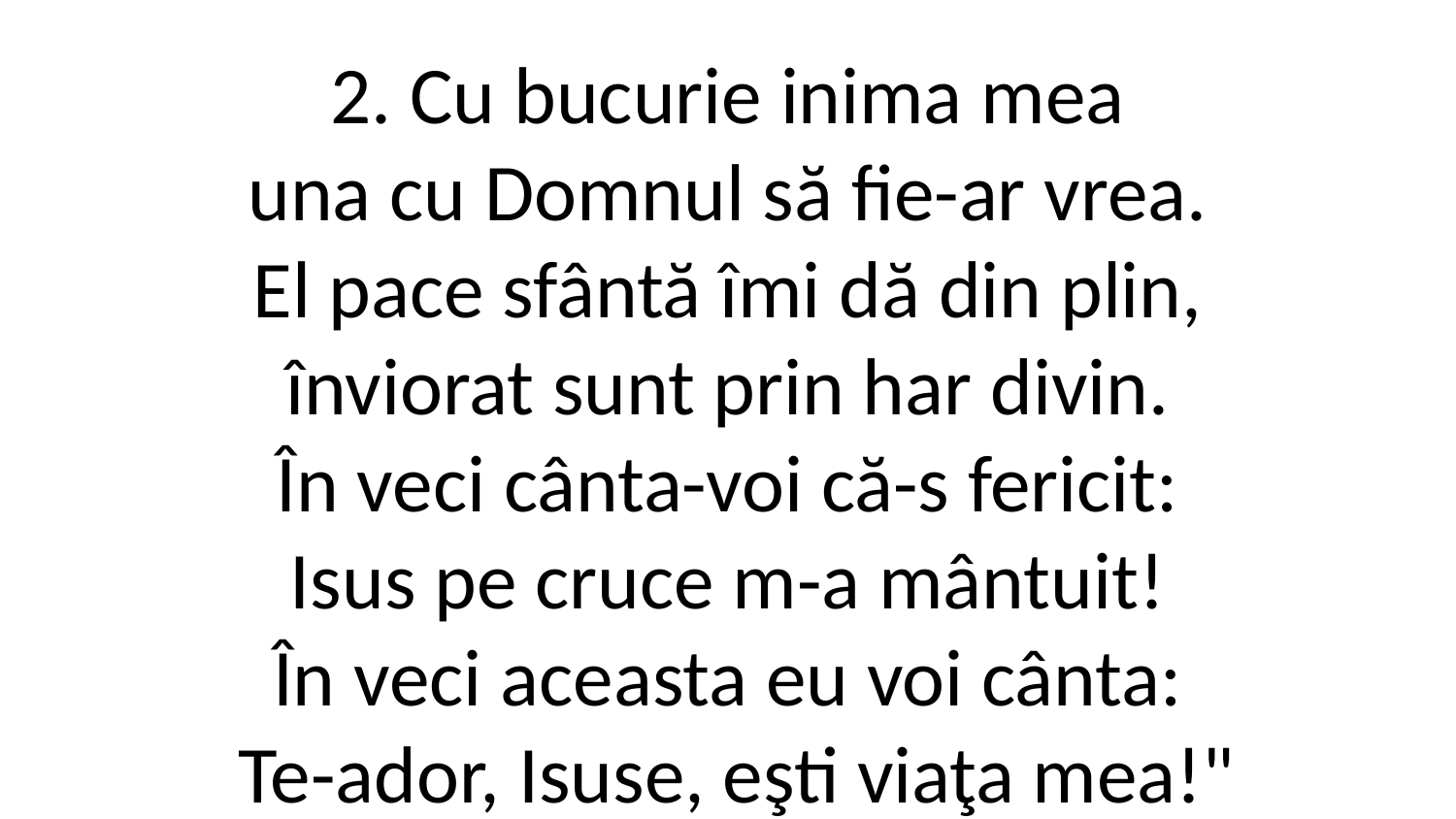

2. Cu bucurie inima mea
una cu Domnul să fie-ar vrea.
El pace sfântă îmi dă din plin,
înviorat sunt prin har divin.
În veci cânta-voi că-s fericit:
Isus pe cruce m-a mântuit!
În veci aceasta eu voi cânta:
 Te-ador, Isuse, eşti viaţa mea!"